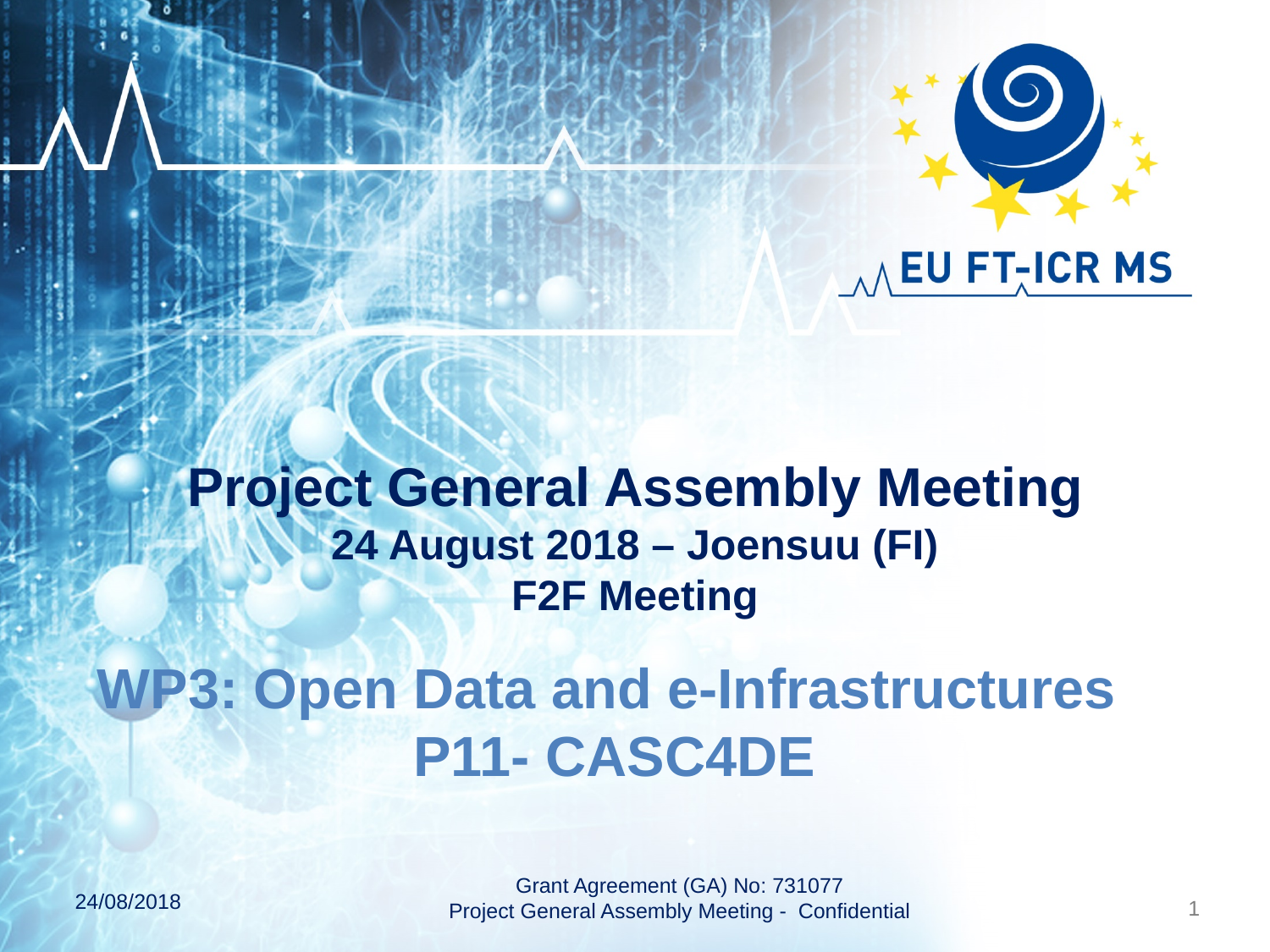

Project General Assembly Meeting
24 August 2018 – Joensuu (FI)
F2F Meeting
WP3: Open Data and e-Infrastructures
P11- CASC4DE
24/08/2018
1